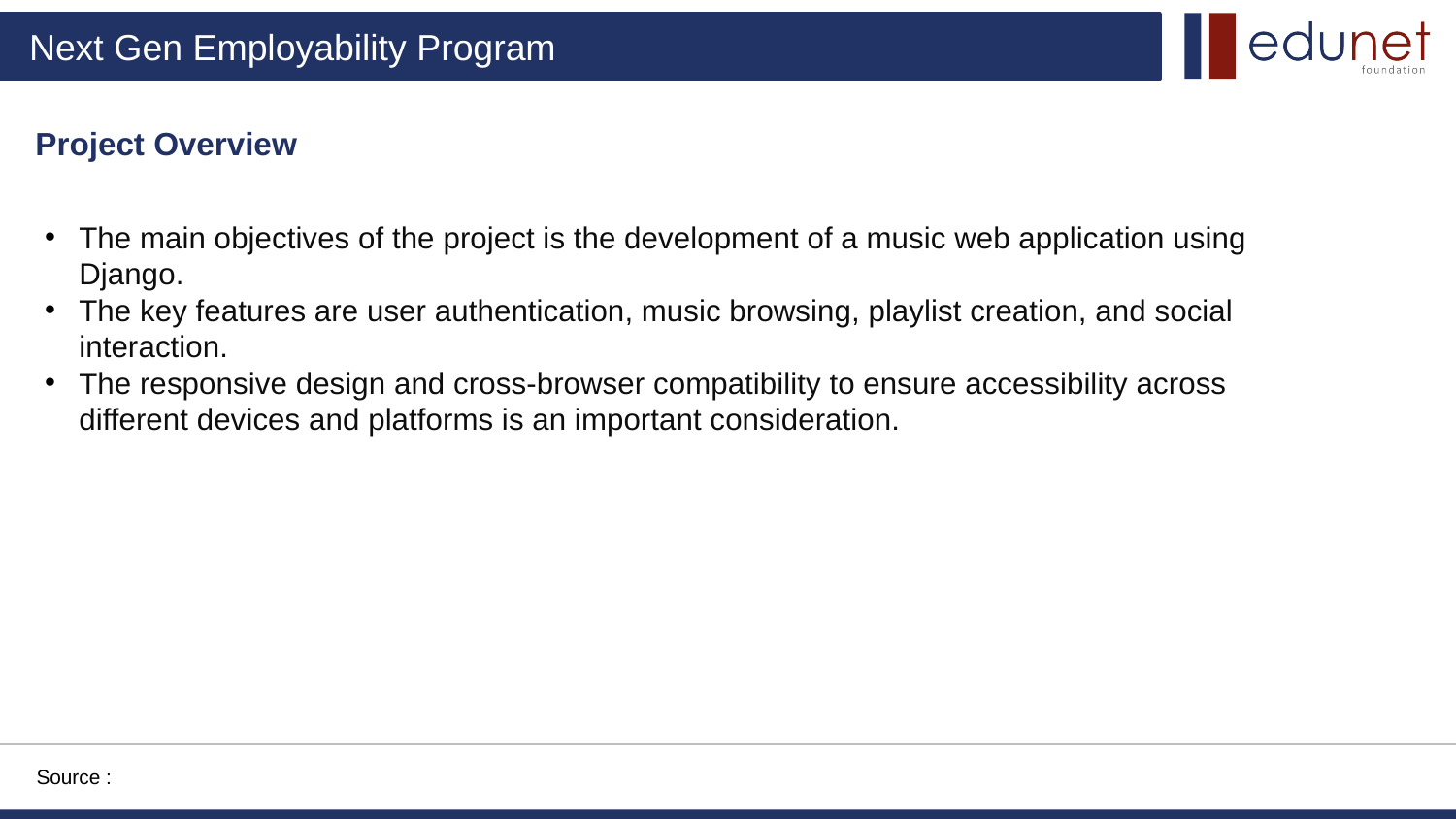

Project Overview
The main objectives of the project is the development of a music web application using Django.
The key features are user authentication, music browsing, playlist creation, and social interaction.
The responsive design and cross-browser compatibility to ensure accessibility across different devices and platforms is an important consideration.
Source :